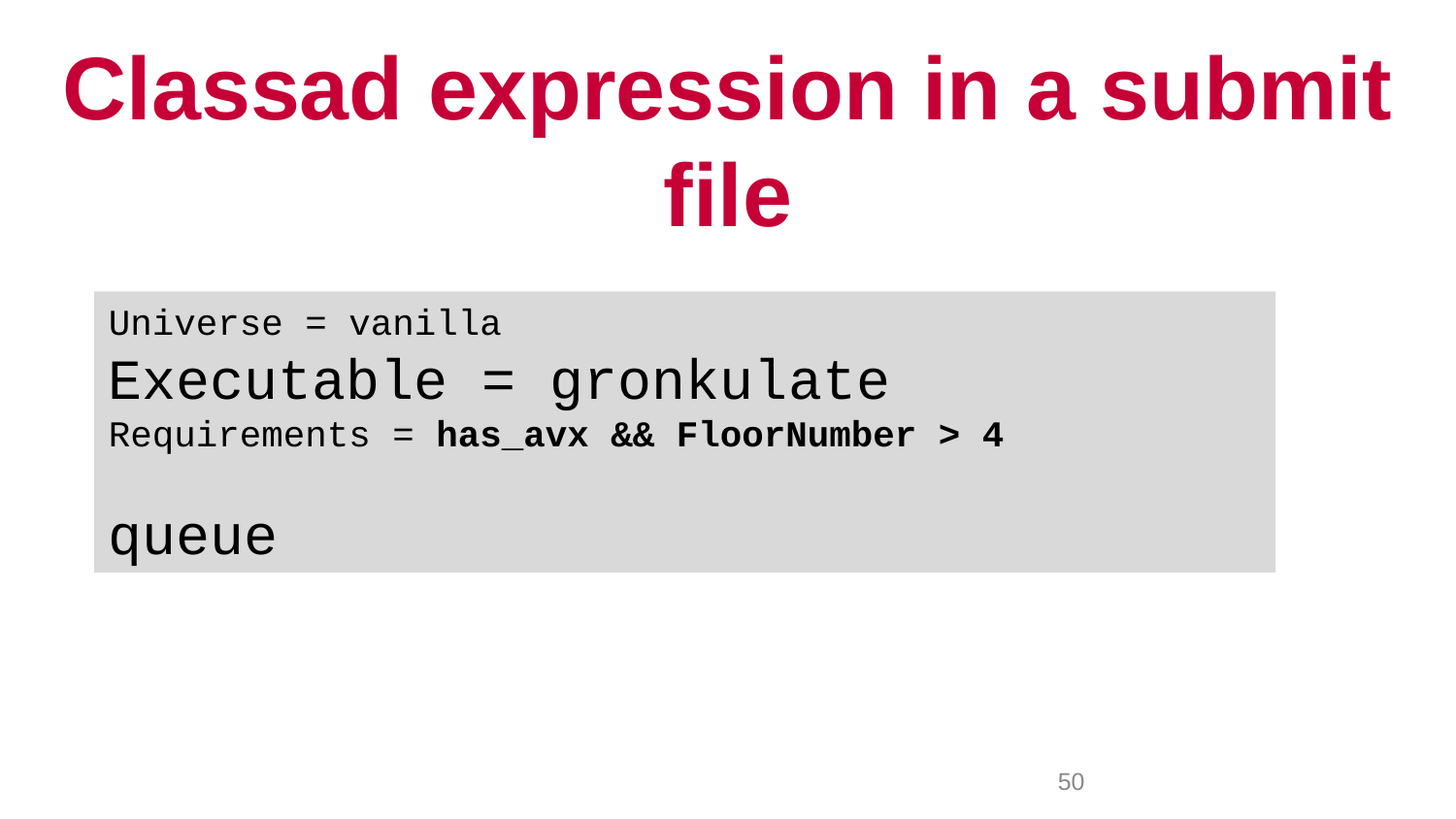

# Classad expression in a submit file

Universe = vanilla
Executable = gronkulate
Requirements = has_avx && FloorNumber > 4

queue
50